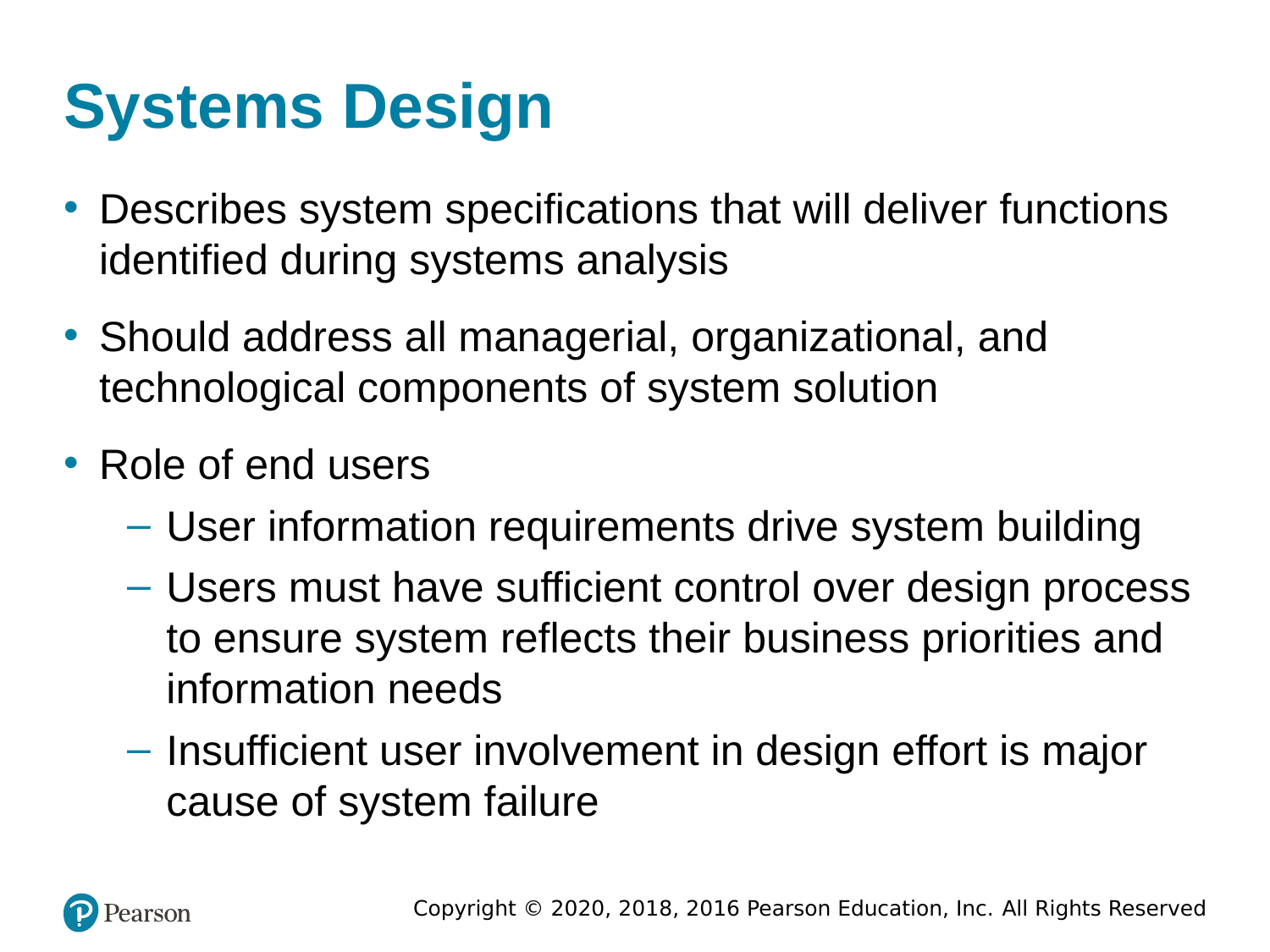

# Systems Design
Describes system specifications that will deliver functions identified during systems analysis
Should address all managerial, organizational, and technological components of system solution
Role of end users
User information requirements drive system building
Users must have sufficient control over design process to ensure system reflects their business priorities and information needs
Insufficient user involvement in design effort is major cause of system failure